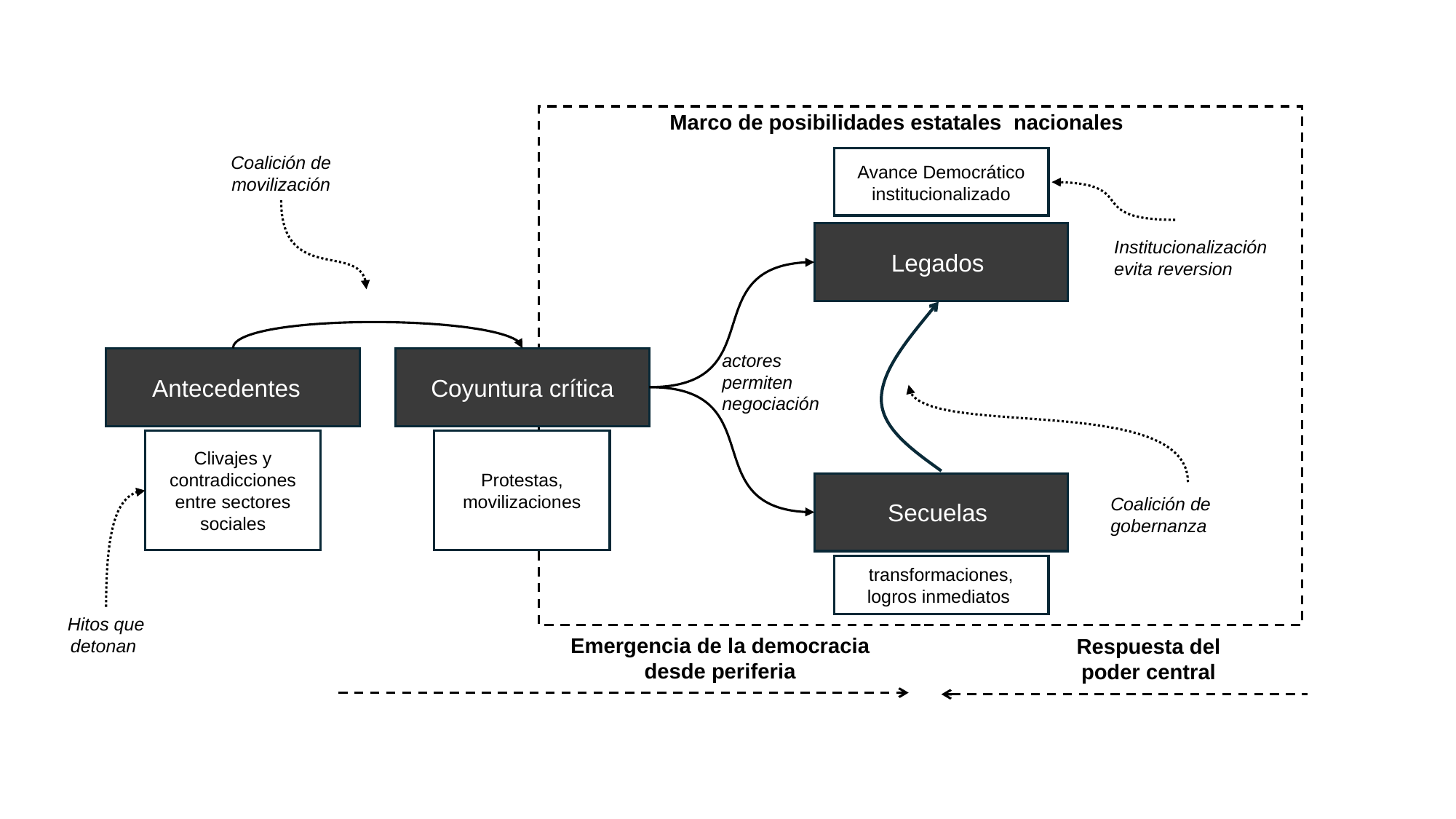

Marco de posibilidades estatales  nacionales

Coalición de movilización
Avance Democrático institucionalizado
Legados
Institucionalización evita reversion

actores permiten negociación
Antecedentes
 Coyuntura crítica
Clivajes y contradicciones entre sectores sociales
Protestas, movilizaciones
Secuelas
Coalición de gobernanza
transformaciones, logros inmediatos
Hitos que detonan
Emergencia de la democracia desde periferia
Respuesta del poder central